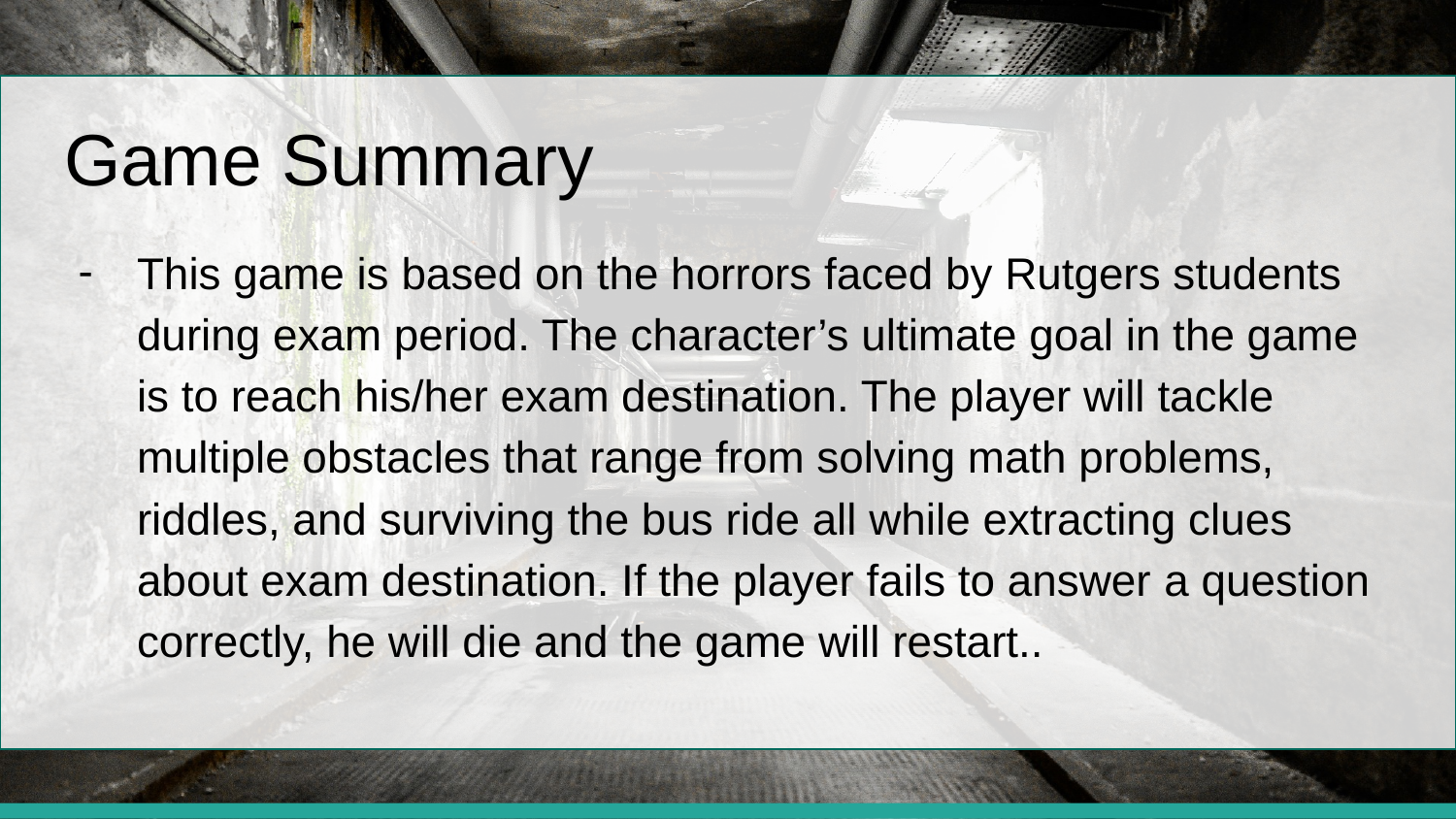

# Game Summary
This game is based on the horrors faced by Rutgers students during exam period. The character’s ultimate goal in the game is to reach his/her exam destination. The player will tackle multiple obstacles that range from solving math problems, riddles, and surviving the bus ride all while extracting clues about exam destination. If the player fails to answer a question correctly, he will die and the game will restart..